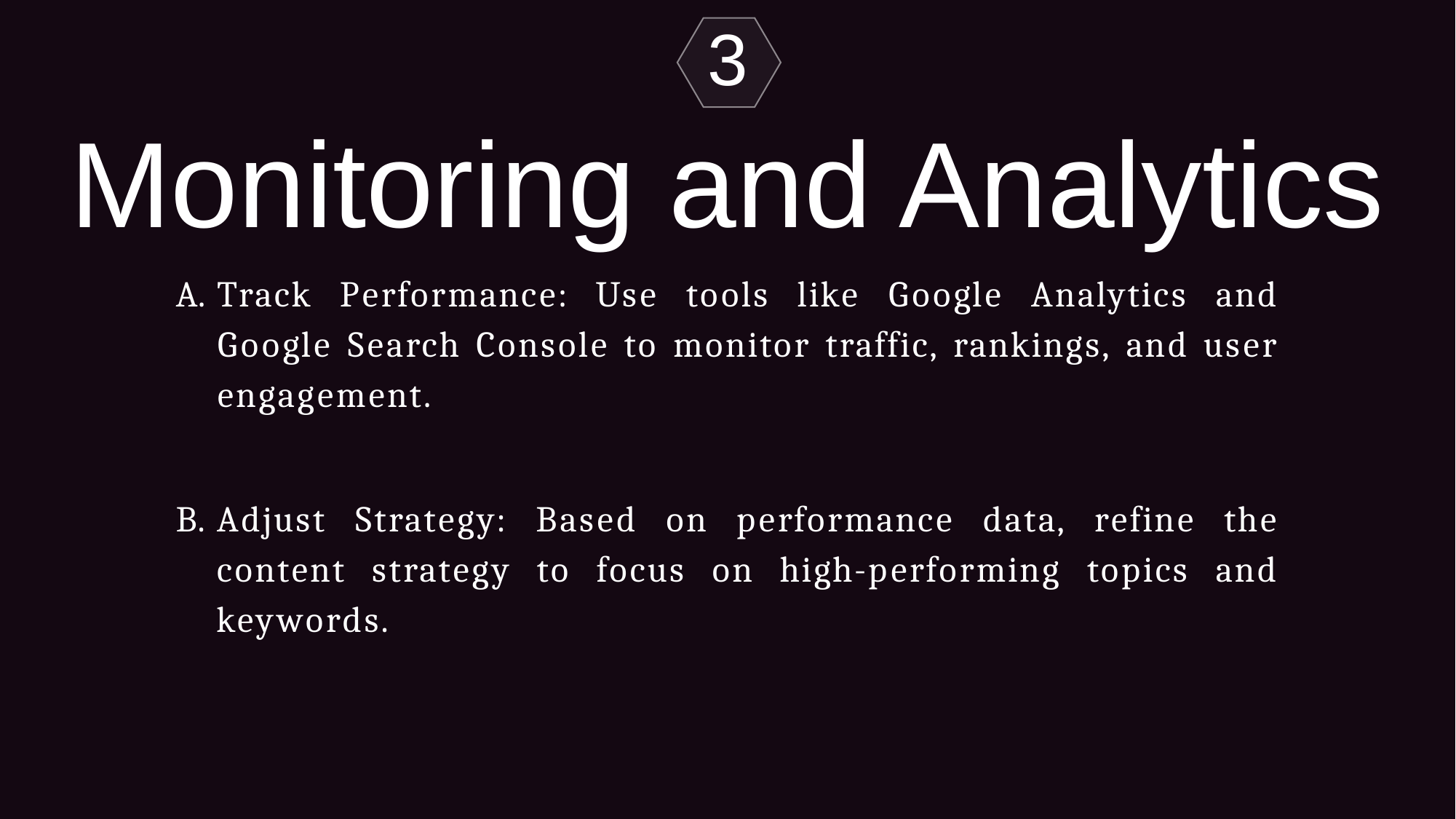

3

Monitoring and Analytics
Track Performance: Use tools like Google Analytics and Google Search Console to monitor traffic, rankings, and user engagement.

Adjust Strategy: Based on performance data, refine the content strategy to focus on high-performing topics and keywords.